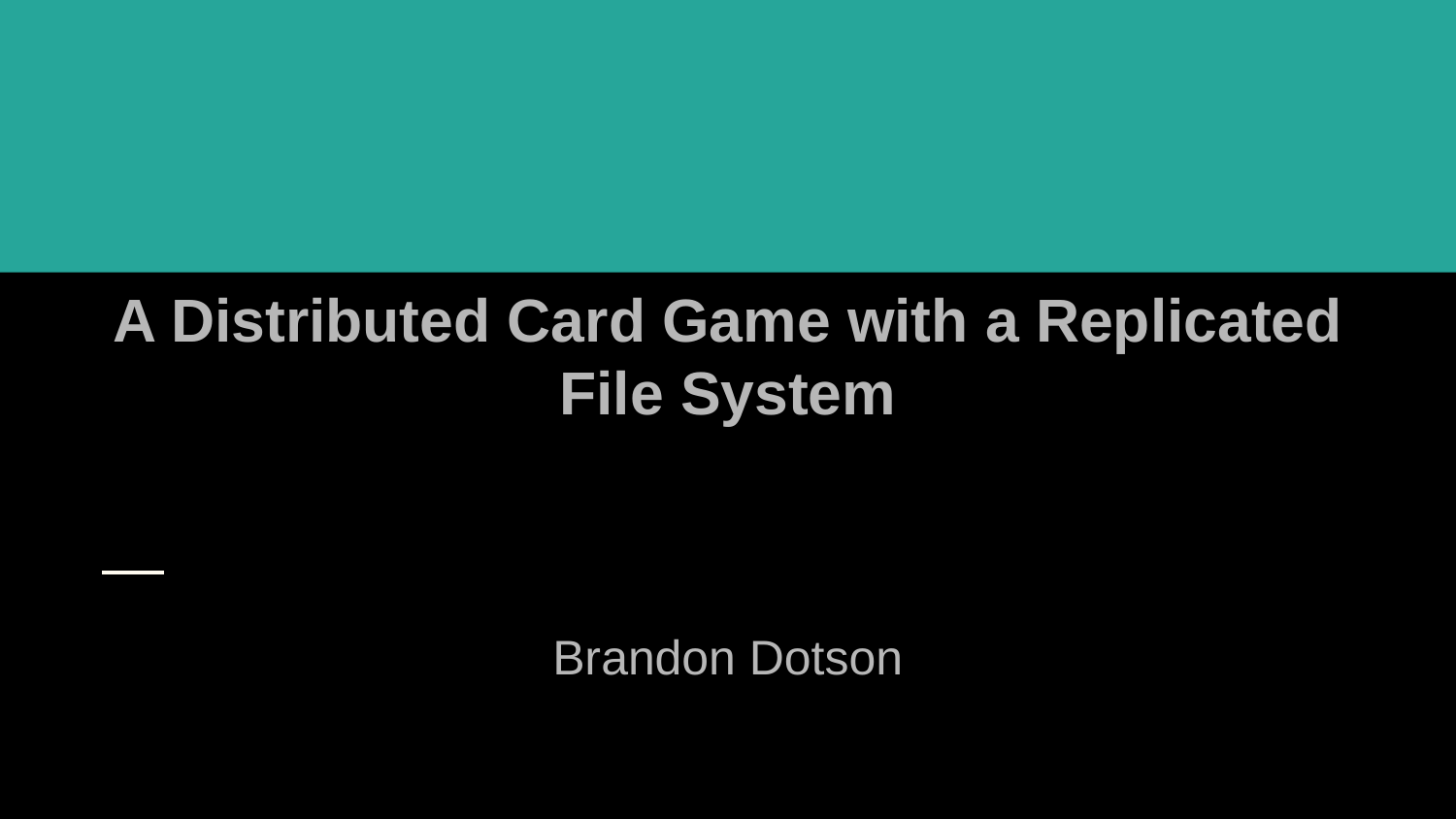

# A Distributed Card Game with a Replicated File System

Brandon Dotson